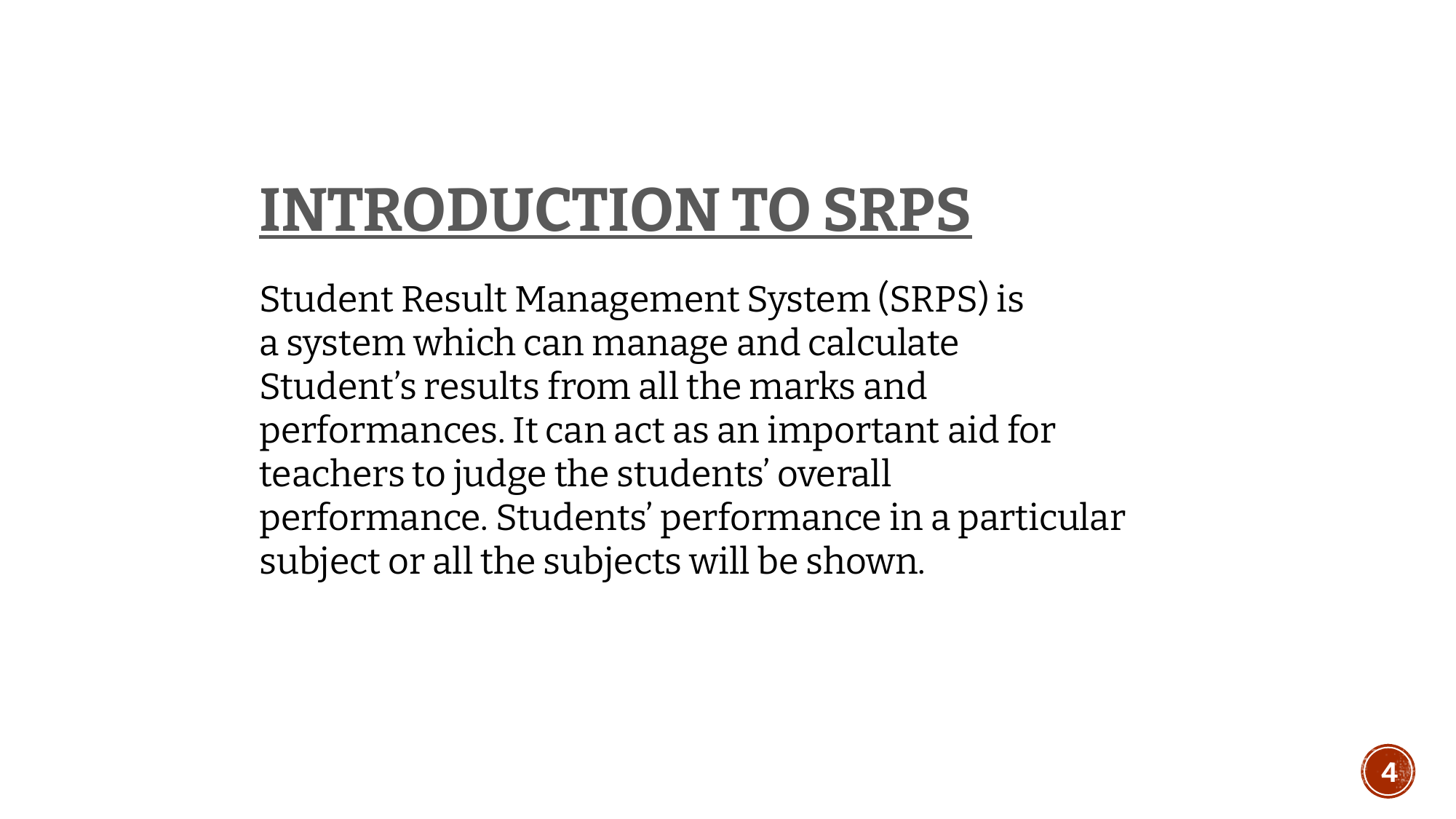

INTRODUCTION TO SRPS

Student Result Management System (SRPS) is
a system which can manage and calculate
Student’s results from all the marks and
performances. It can act as an important aid for
teachers to judge the students’ overall
performance. Students’ performance in a particular
subject or all the subjects will be shown.

4